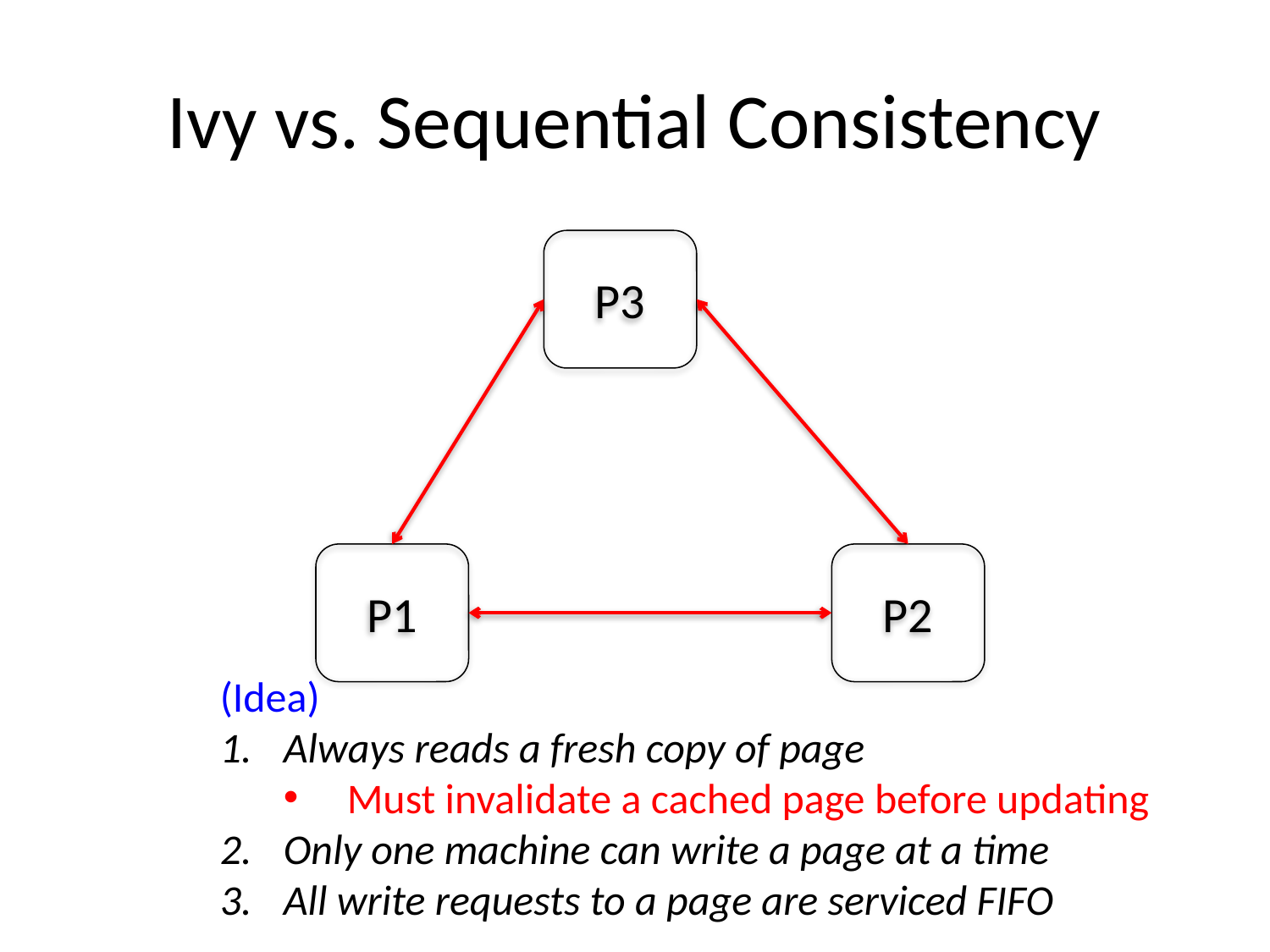

# Ivy vs. Sequential Consistency
P3
P1
P2
(Idea)
Always reads a fresh copy of page
Must invalidate a cached page before updating
Only one machine can write a page at a time
All write requests to a page are serviced FIFO